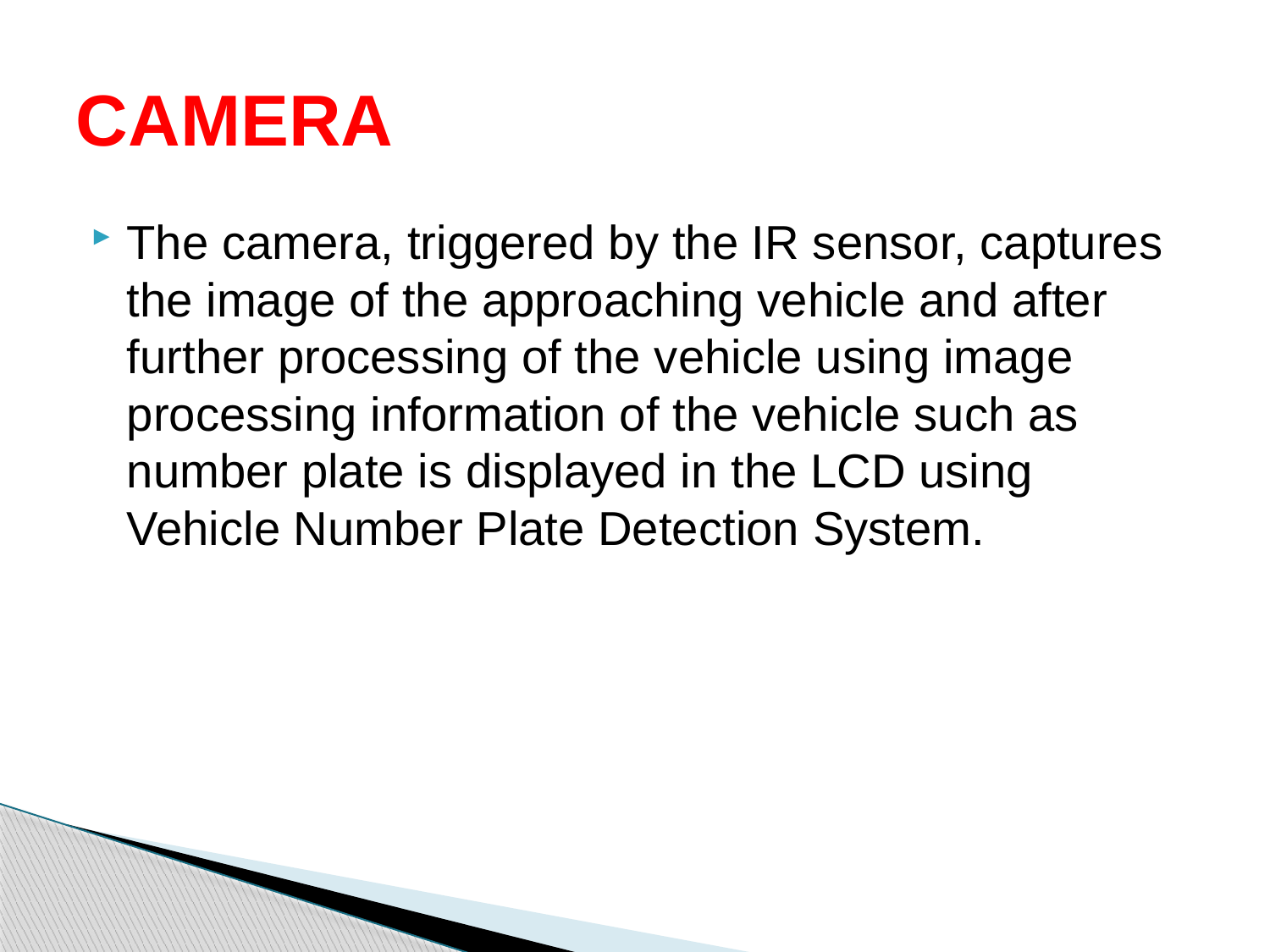

# CAMERA
The camera, triggered by the IR sensor, captures the image of the approaching vehicle and after further processing of the vehicle using image processing information of the vehicle such as number plate is displayed in the LCD using Vehicle Number Plate Detection System.